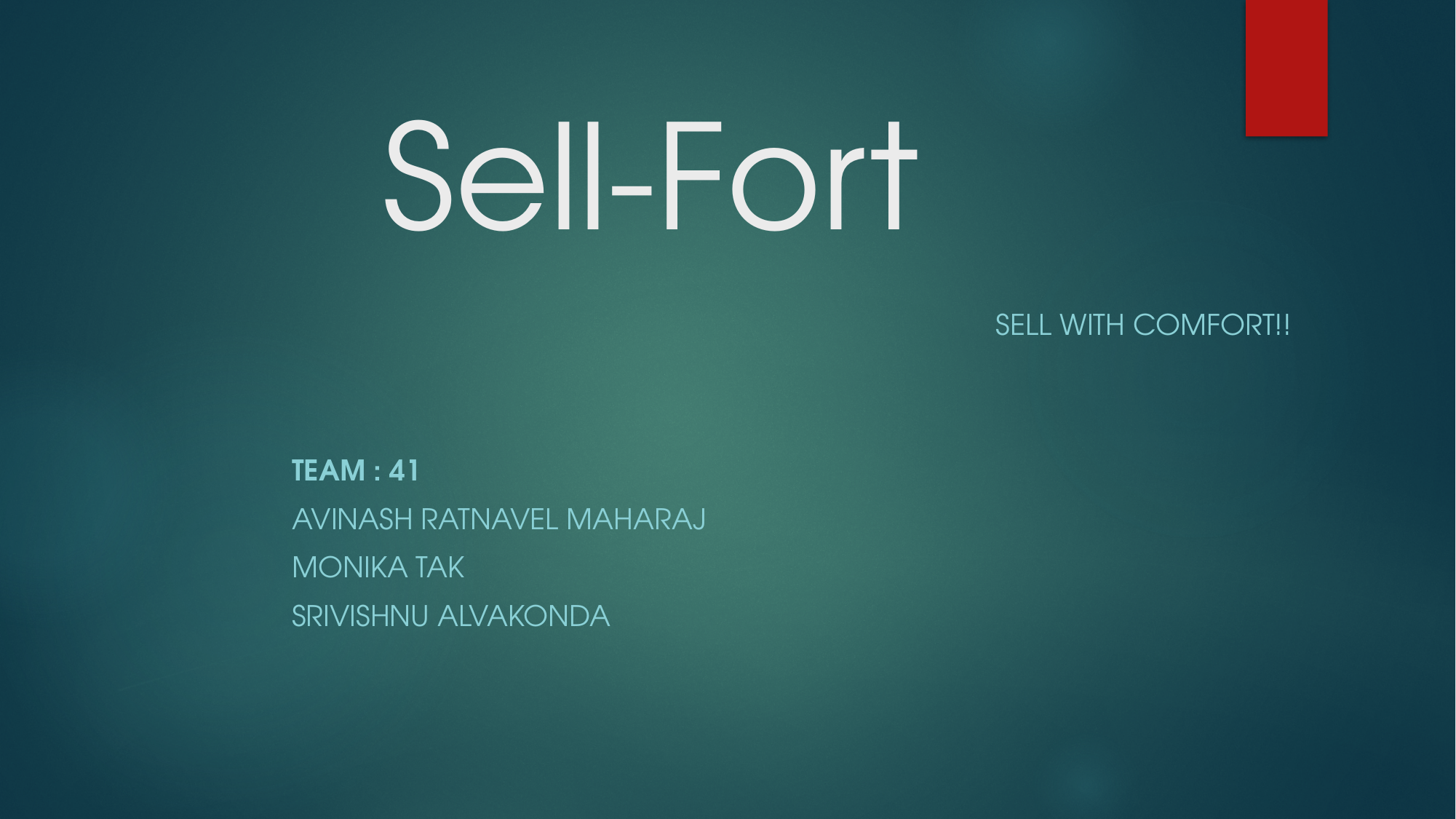

# Sell-Fort
                                                                                          Sell with comfort!!

TEAM : 41
Avinash Ratnavel Maharaj
Monika Tak
Srivishnu Alvakonda